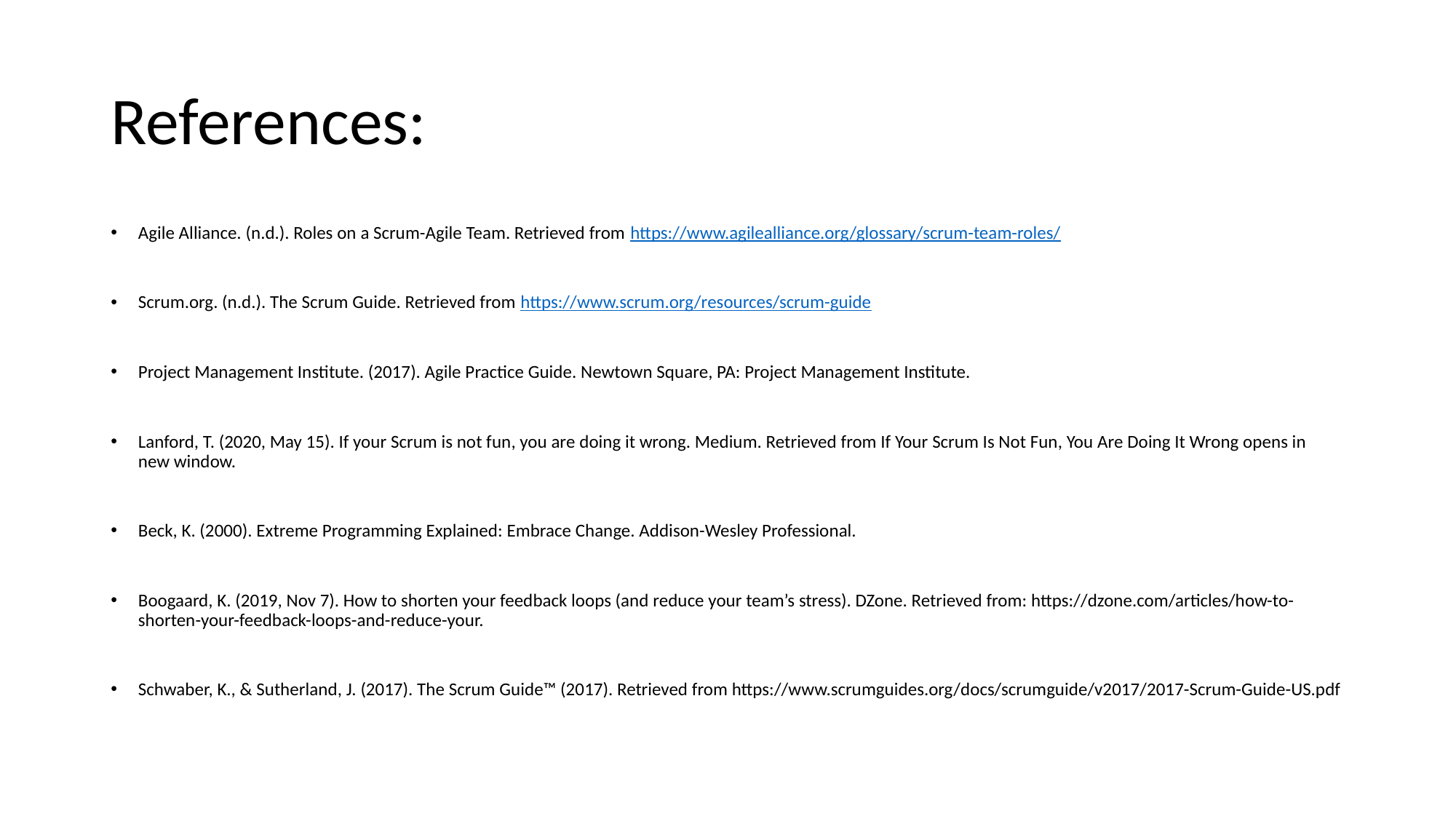

# References:
Agile Alliance. (n.d.). Roles on a Scrum-Agile Team. Retrieved from https://www.agilealliance.org/glossary/scrum-team-roles/

Scrum.org. (n.d.). The Scrum Guide. Retrieved from https://www.scrum.org/resources/scrum-guide

Project Management Institute. (2017). Agile Practice Guide. Newtown Square, PA: Project Management Institute.

Lanford, T. (2020, May 15). If your Scrum is not fun, you are doing it wrong. Medium. Retrieved from If Your Scrum Is Not Fun, You Are Doing It Wrong opens in new window.

Beck, K. (2000). Extreme Programming Explained: Embrace Change. Addison-Wesley Professional.

Boogaard, K. (2019, Nov 7). How to shorten your feedback loops (and reduce your team’s stress). DZone. Retrieved from: https://dzone.com/articles/how-to-shorten-your-feedback-loops-and-reduce-your.

Schwaber, K., & Sutherland, J. (2017). The Scrum Guide™ (2017). Retrieved from https://www.scrumguides.org/docs/scrumguide/v2017/2017-Scrum-Guide-US.pdf